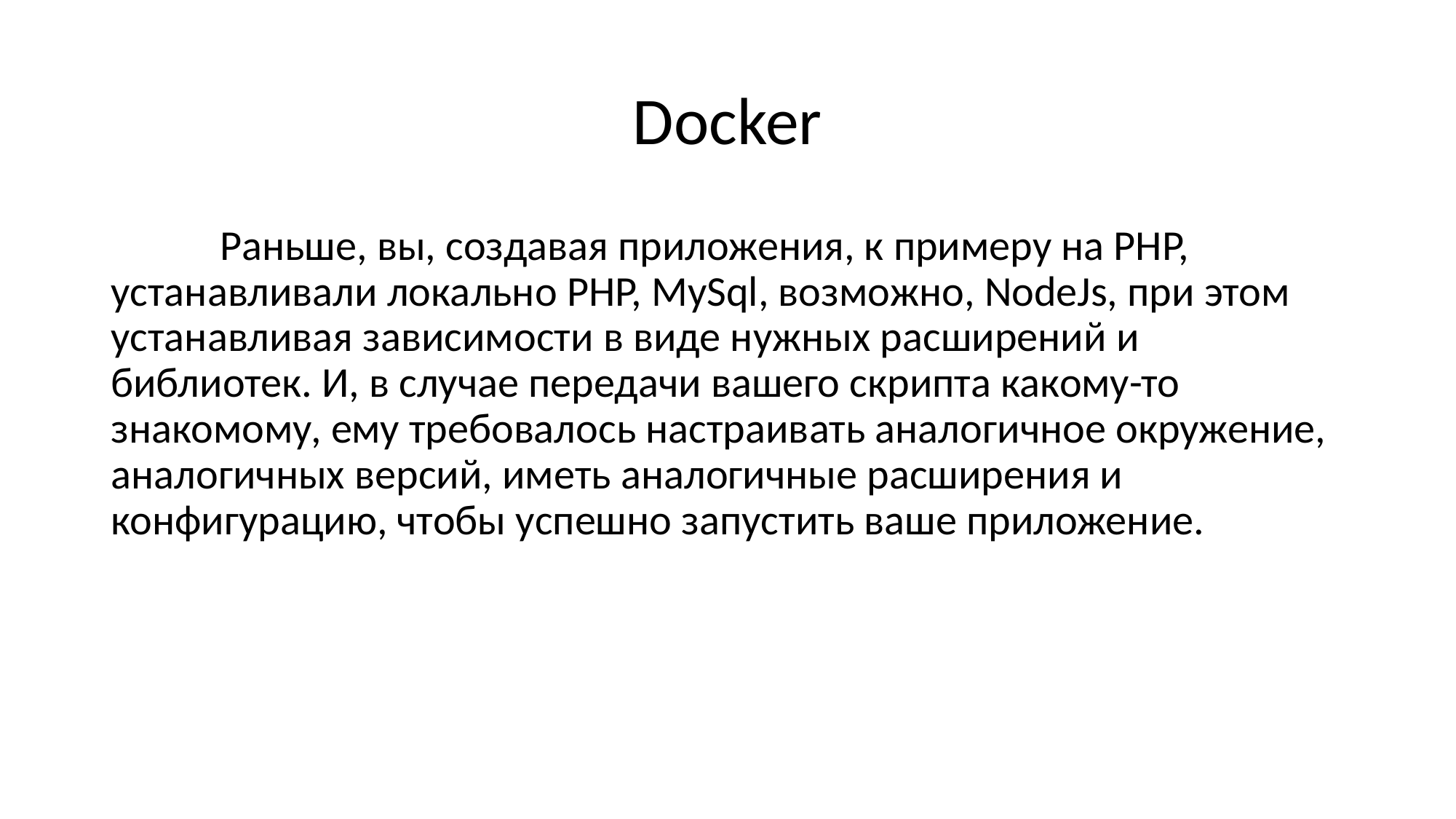

# Docker
	Раньше, вы, создавая приложения, к примеру на PHP, устанавливали локально PHP, MySql, возможно, NodeJs, при этом устанавливая зависимости в виде нужных расширений и библиотек. И, в случае передачи вашего скрипта какому-то знакомому, ему требовалось настраивать аналогичное окружение, аналогичных версий, иметь аналогичные расширения и конфигурацию, чтобы успешно запустить ваше приложение.